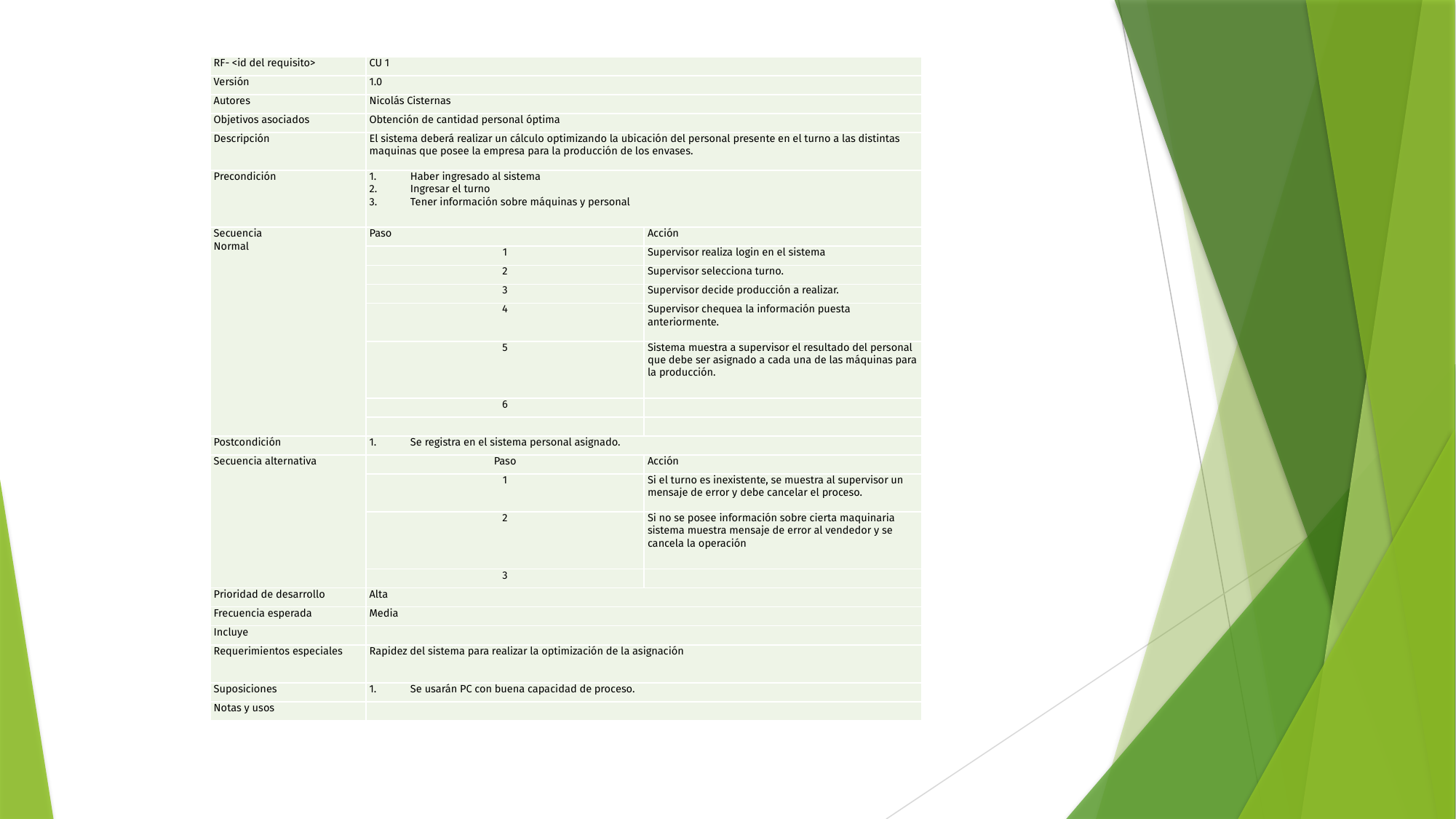

| RF- <id del requisito> | CU 1 |  |
| --- | --- | --- |
| Versión | 1.0 |  |
| Autores | Nicolás Cisternas |  |
| Objetivos asociados | Obtención de cantidad personal óptima |  |
| Descripción | El sistema deberá realizar un cálculo optimizando la ubicación del personal presente en el turno a las distintas maquinas que posee la empresa para la producción de los envases. |  |
| Precondición | Haber ingresado al sistema Ingresar el turno Tener información sobre máquinas y personal |  |
| Secuencia Normal | Paso | Acción |
|  | 1 | Supervisor realiza login en el sistema |
|  | 2 | Supervisor selecciona turno. |
|  | 3 | Supervisor decide producción a realizar. |
|  | 4 | Supervisor chequea la información puesta anteriormente. |
|  | 5 | Sistema muestra a supervisor el resultado del personal que debe ser asignado a cada una de las máquinas para la producción. |
|  | 6 |  |
|  |  |  |
| Postcondición | Se registra en el sistema personal asignado. |  |
| Secuencia alternativa | Paso | Acción |
|  | 1 | Si el turno es inexistente, se muestra al supervisor un mensaje de error y debe cancelar el proceso. |
|  | 2 | Si no se posee información sobre cierta maquinaria sistema muestra mensaje de error al vendedor y se cancela la operación |
|  | 3 |  |
| Prioridad de desarrollo | Alta |  |
| Frecuencia esperada | Media |  |
| Incluye |  |  |
| Requerimientos especiales | Rapidez del sistema para realizar la optimización de la asignación |  |
| Suposiciones | Se usarán PC con buena capacidad de proceso. |  |
| Notas y usos |  |  |